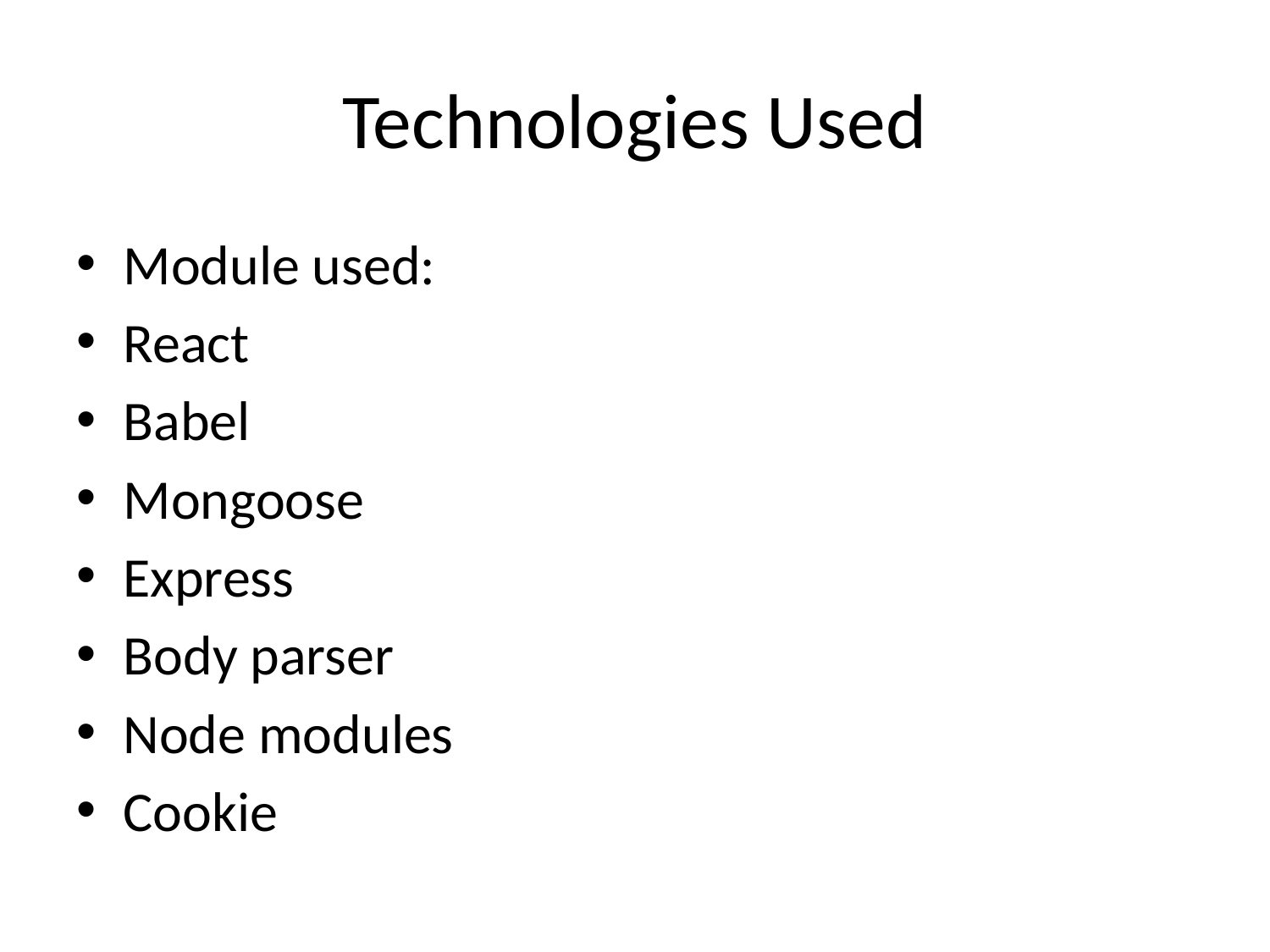

# Technologies Used
Module used:
React
Babel
Mongoose
Express
Body parser
Node modules
Cookie